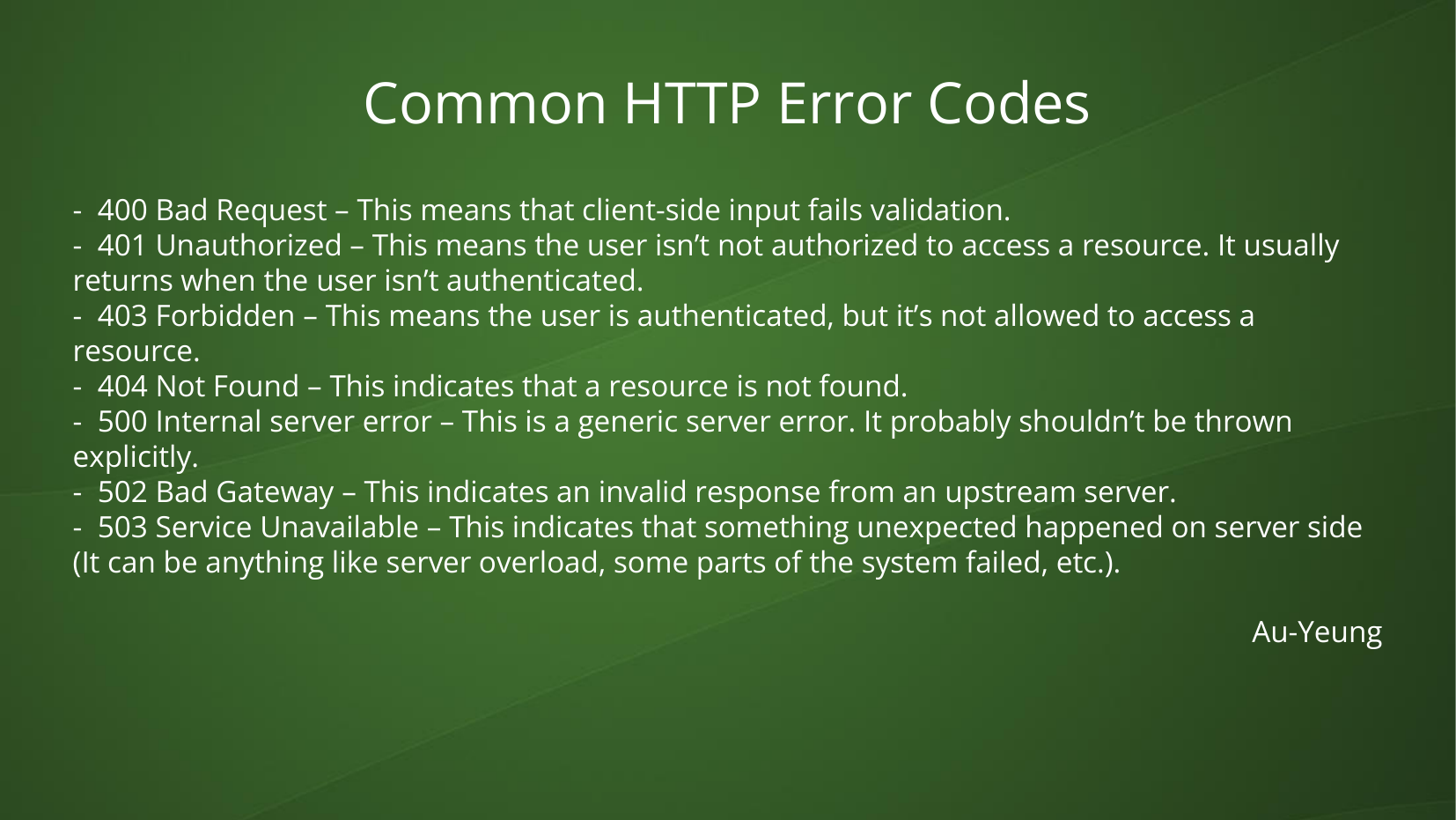

Common HTTP Error Codes
-  400 Bad Request – This means that client-side input fails validation.
-  401 Unauthorized – This means the user isn’t not authorized to access a resource. It usually returns when the user isn’t authenticated.
-  403 Forbidden – This means the user is authenticated, but it’s not allowed to access a resource.
-  404 Not Found – This indicates that a resource is not found.
-  500 Internal server error – This is a generic server error. It probably shouldn’t be thrown explicitly.
-  502 Bad Gateway – This indicates an invalid response from an upstream server.
-  503 Service Unavailable – This indicates that something unexpected happened on server side (It can be anything like server overload, some parts of the system failed, etc.).

Au-Yeung